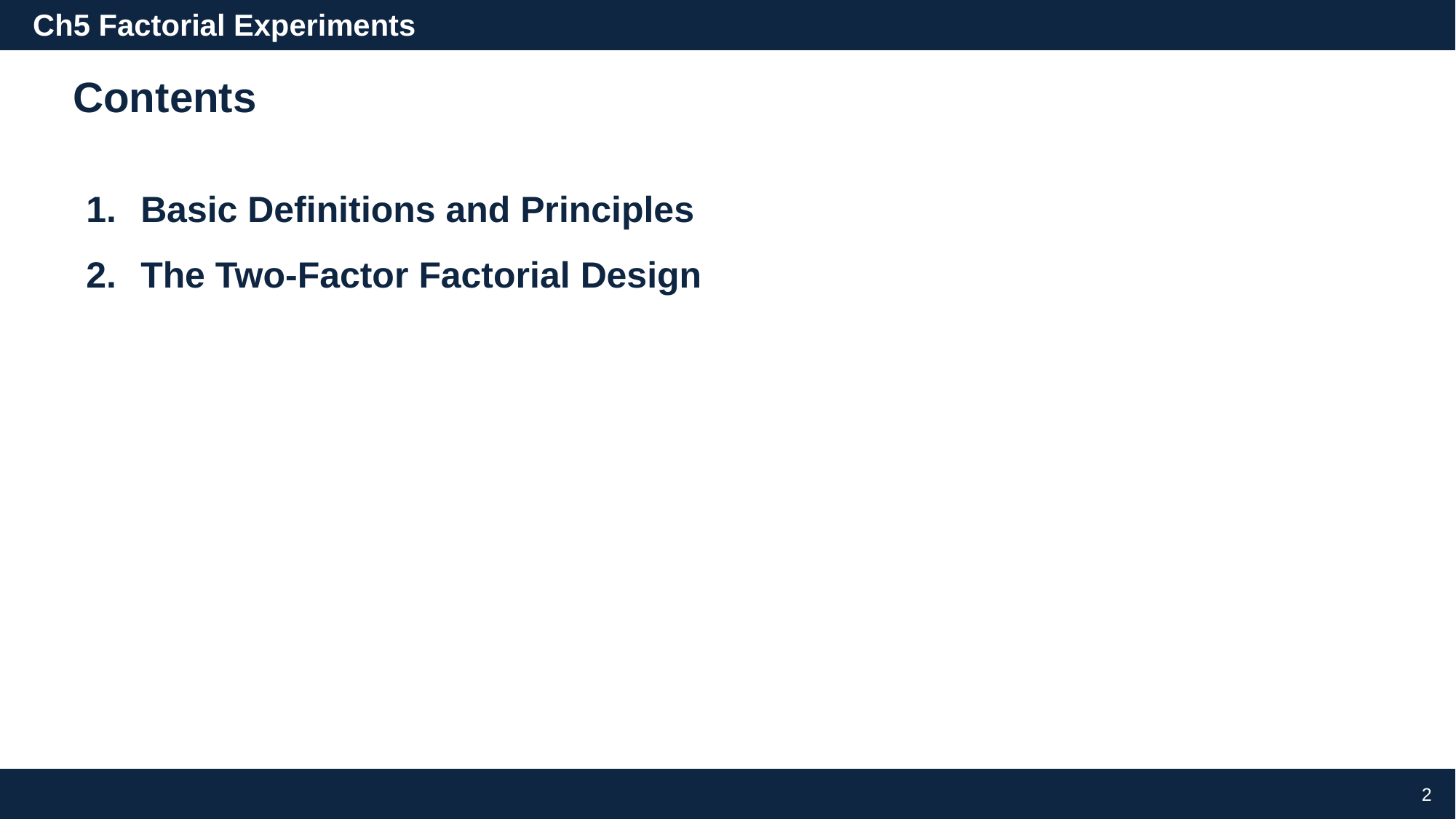

Contents
Basic Definitions and Principles
The Two-Factor Factorial Design

2